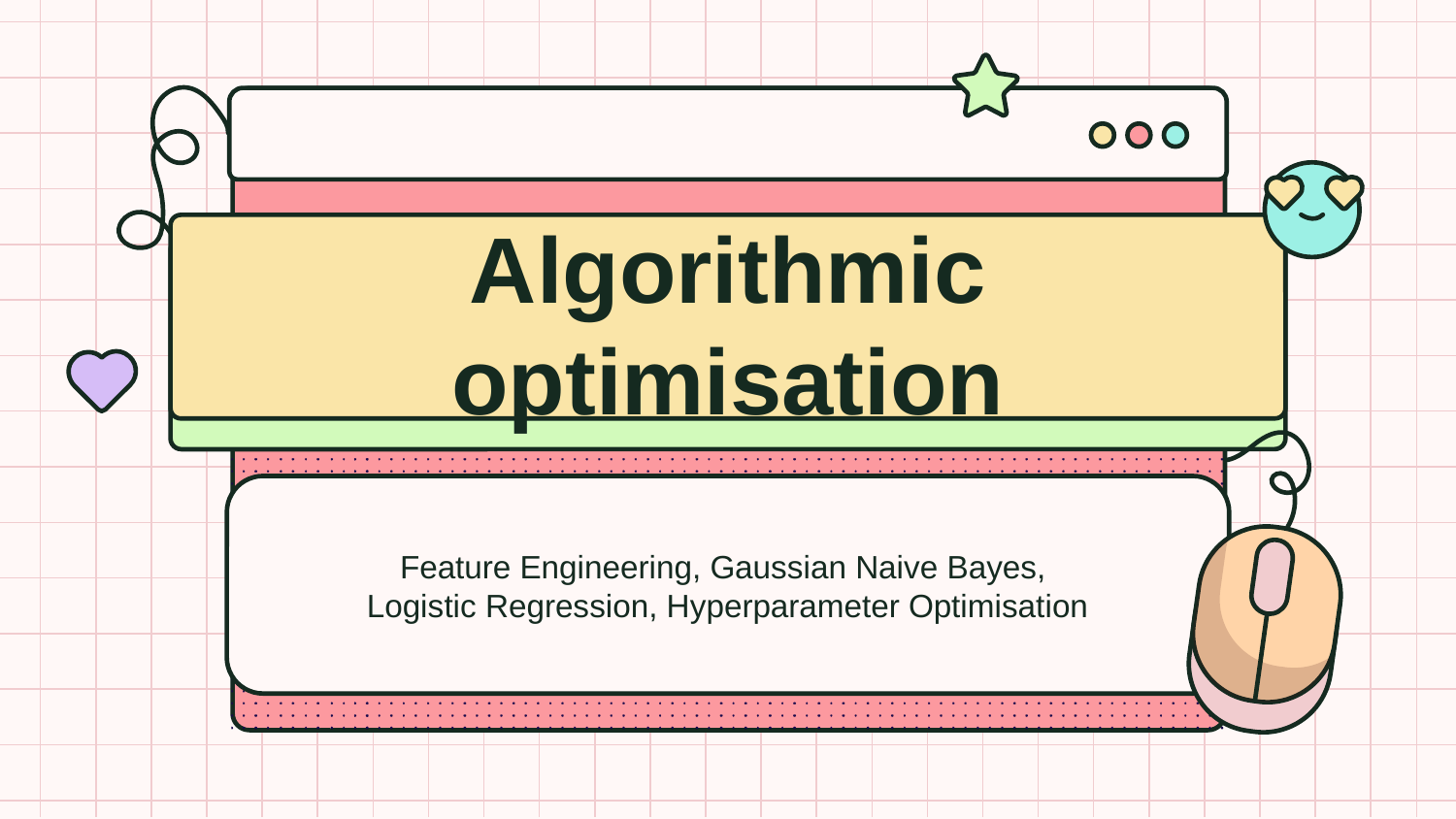

# Algorithmic optimisation

Feature Engineering, Gaussian Naive Bayes,
Logistic Regression, Hyperparameter Optimisation